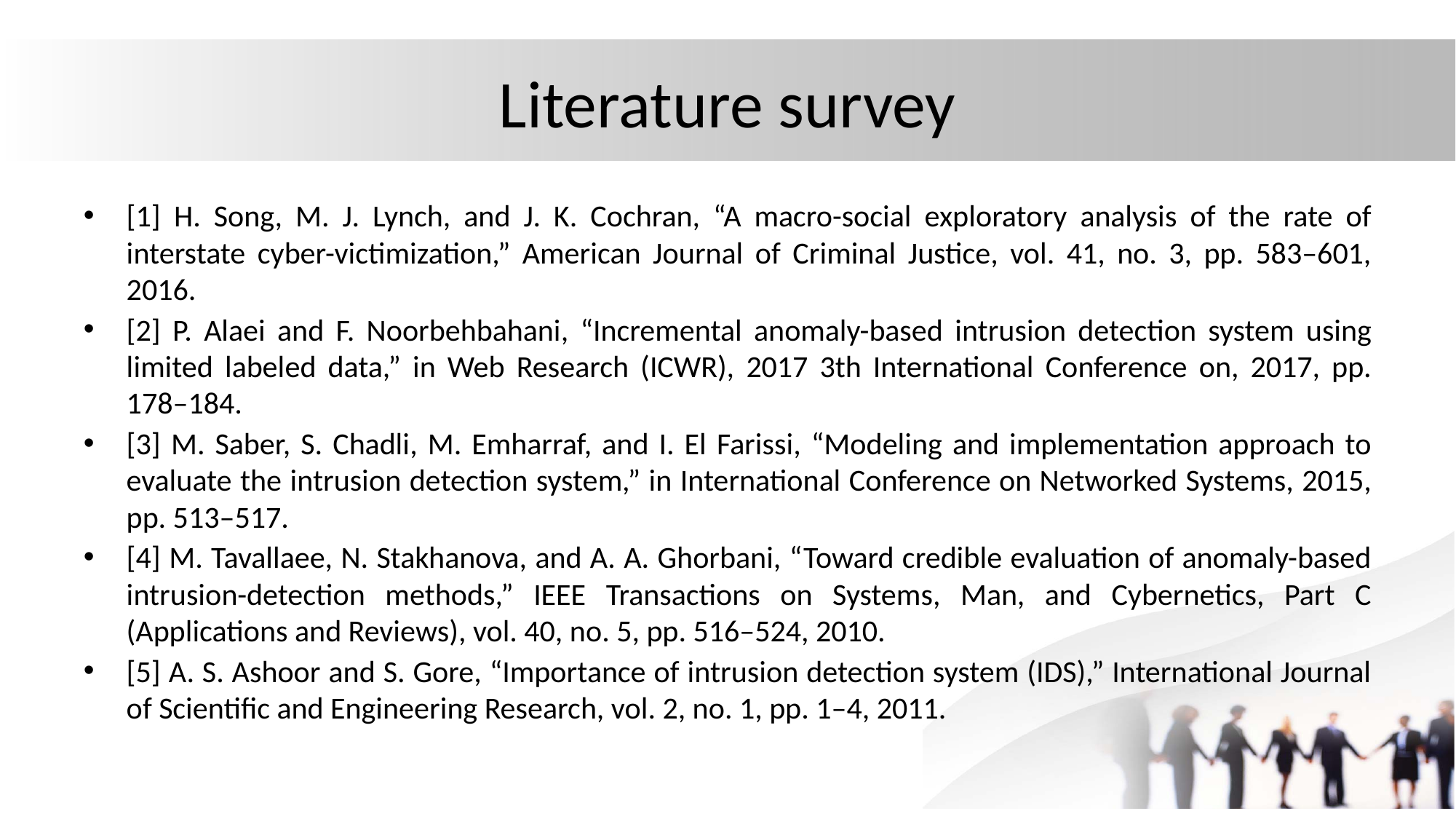

# Literature survey
[1] H. Song, M. J. Lynch, and J. K. Cochran, “A macro-social exploratory analysis of the rate of interstate cyber-victimization,” American Journal of Criminal Justice, vol. 41, no. 3, pp. 583–601, 2016.
[2] P. Alaei and F. Noorbehbahani, “Incremental anomaly-based intrusion detection system using limited labeled data,” in Web Research (ICWR), 2017 3th International Conference on, 2017, pp. 178–184.
[3] M. Saber, S. Chadli, M. Emharraf, and I. El Farissi, “Modeling and implementation approach to evaluate the intrusion detection system,” in International Conference on Networked Systems, 2015, pp. 513–517.
[4] M. Tavallaee, N. Stakhanova, and A. A. Ghorbani, “Toward credible evaluation of anomaly-based intrusion-detection methods,” IEEE Transactions on Systems, Man, and Cybernetics, Part C (Applications and Reviews), vol. 40, no. 5, pp. 516–524, 2010.
[5] A. S. Ashoor and S. Gore, “Importance of intrusion detection system (IDS),” International Journal of Scientific and Engineering Research, vol. 2, no. 1, pp. 1–4, 2011.